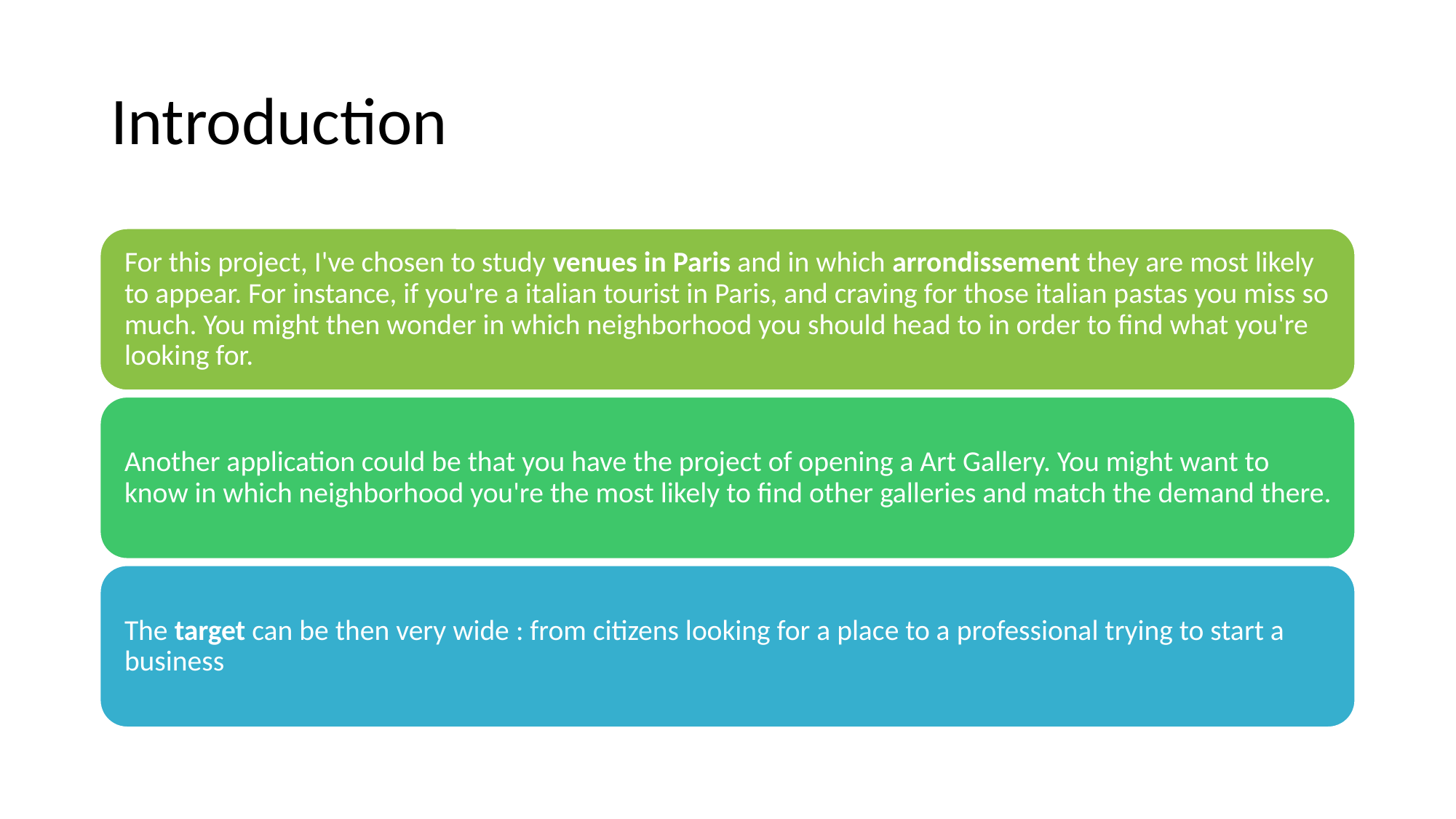

# Introduction
For this project, I've chosen to study venues in Paris and in which arrondissement they are most likely to appear. For instance, if you're a italian tourist in Paris, and craving for those italian pastas you miss so much. You might then wonder in which neighborhood you should head to in order to find what you're looking for.
Another application could be that you have the project of opening a Art Gallery. You might want to know in which neighborhood you're the most likely to find other galleries and match the demand there.
The target can be then very wide : from citizens looking for a place to a professional trying to start a business